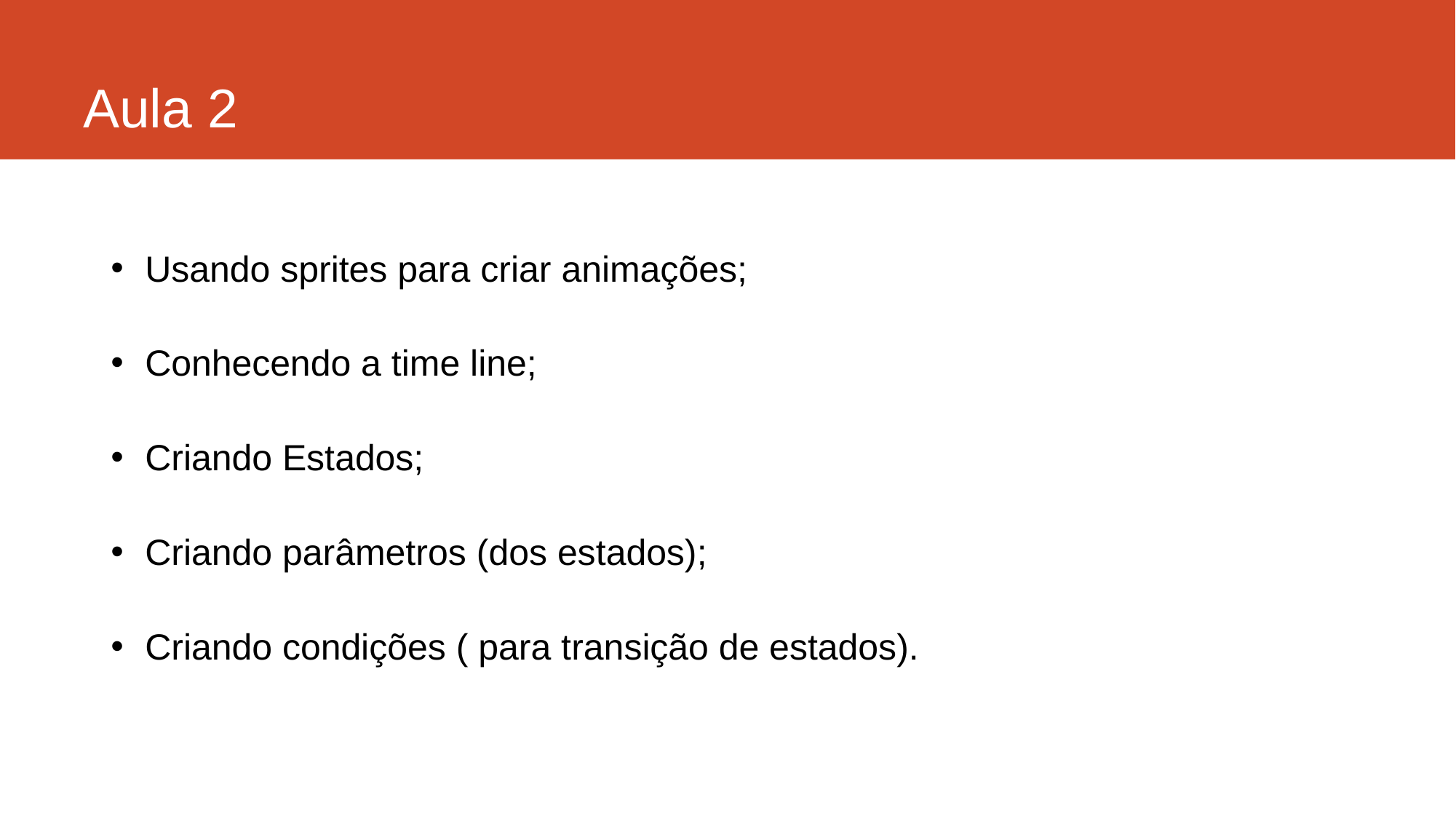

# Aula 2
Usando sprites para criar animações;
Conhecendo a time line;
Criando Estados;
Criando parâmetros (dos estados);
Criando condições ( para transição de estados).